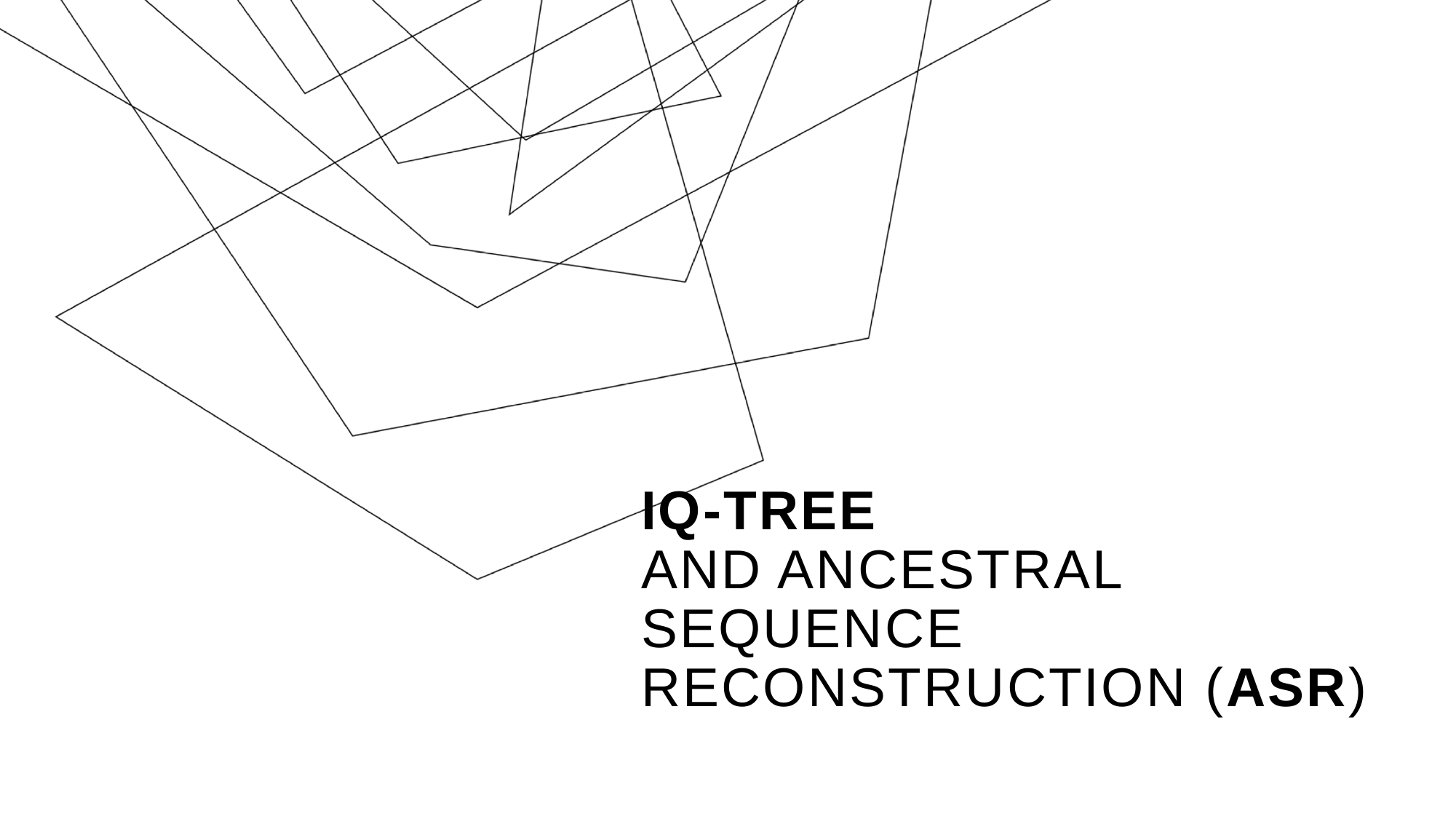

# IQ-TREE and ancestral sequence reconstruction (ASR)